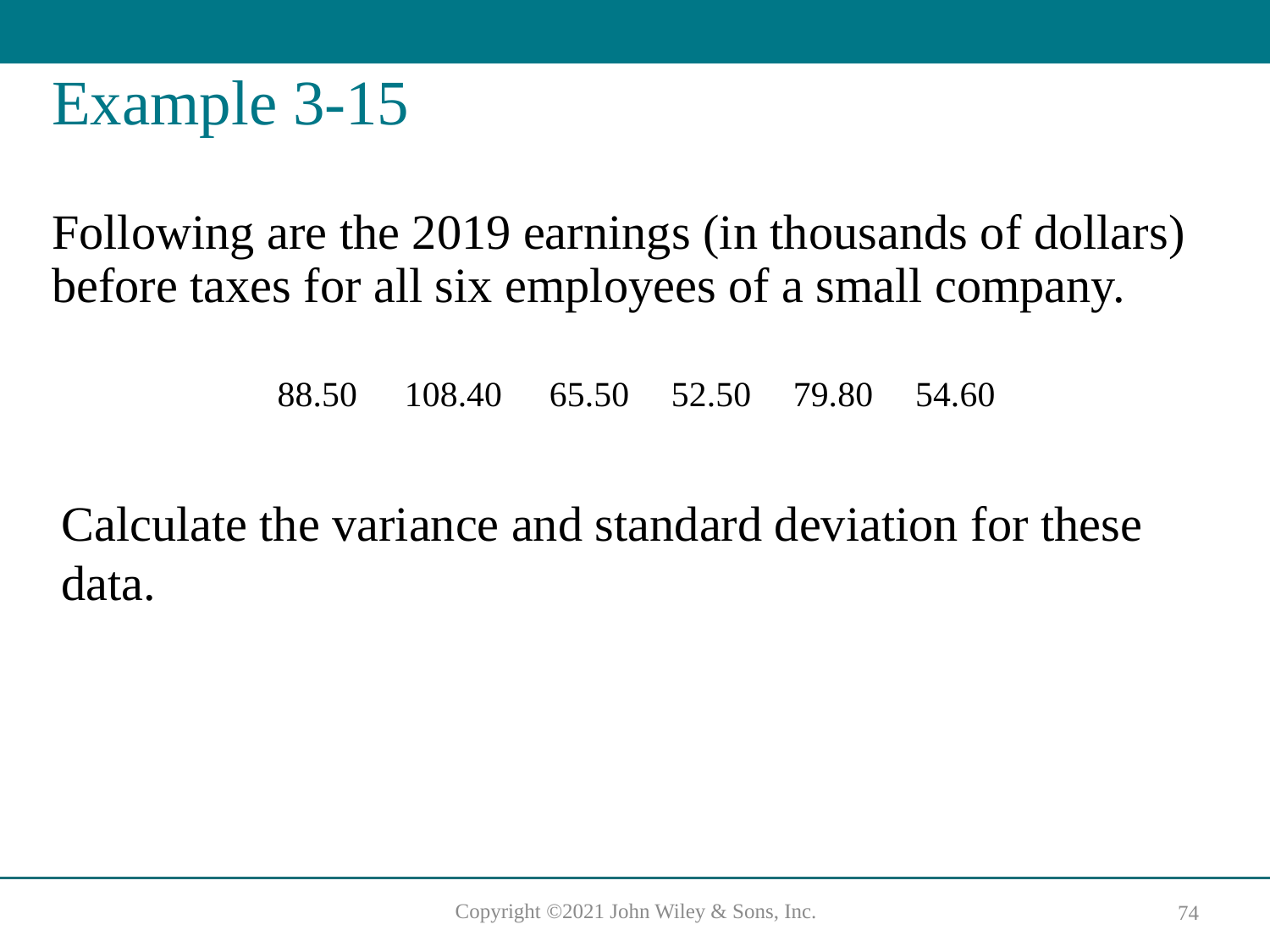

# Example 3-15
Following are the 2019 earnings (in thousands of dollars) before taxes for all six employees of a small company.
| 88.50 | 108.40 | 65.50 | 52.50 | 79.80 | 54.60 |
| --- | --- | --- | --- | --- | --- |
Calculate the variance and standard deviation for these data.